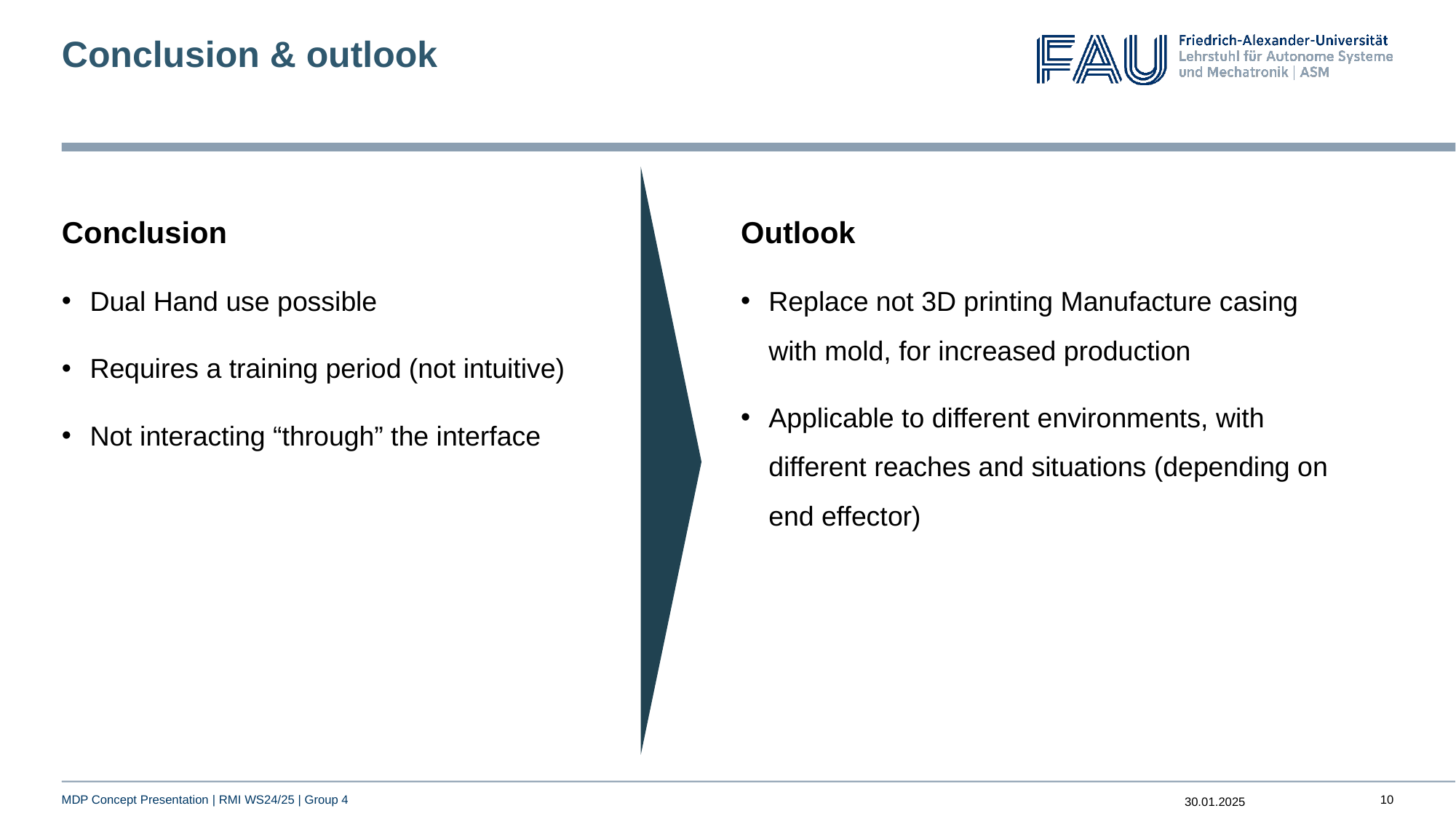

# Conclusion & outlook

Conclusion
Dual Hand use possible
Requires a training period (not intuitive)
Not interacting “through” the interface

Outlook
Replace not 3D printing Manufacture casing with mold, for increased production
Applicable to different environments, with different reaches and situations (depending on end effector)

10